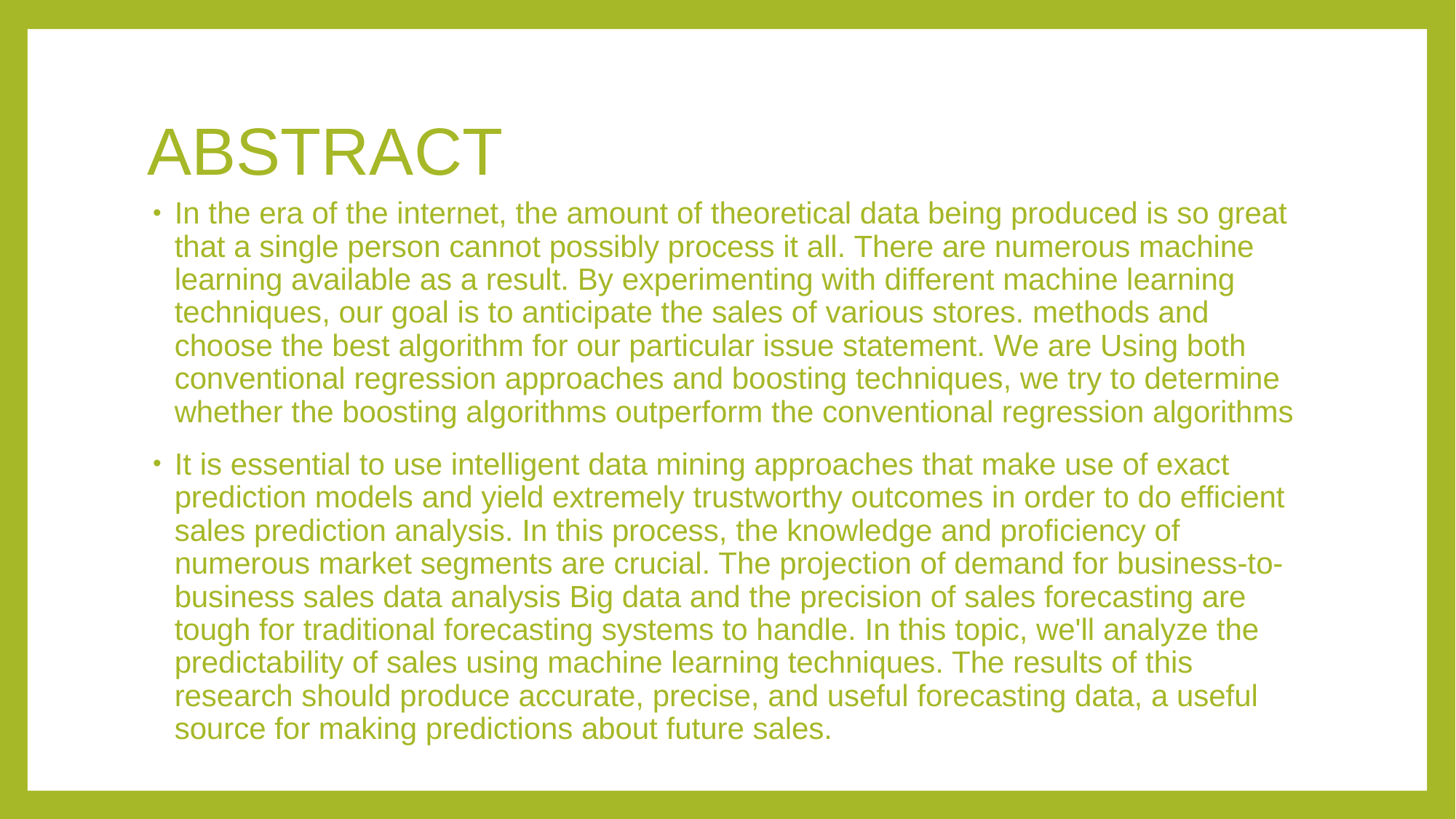

# ABSTRACT
In the era of the internet, the amount of theoretical data being produced is so great that a single person cannot possibly process it all. There are numerous machine learning available as a result. By experimenting with different machine learning techniques, our goal is to anticipate the sales of various stores. methods and choose the best algorithm for our particular issue statement. We are Using both conventional regression approaches and boosting techniques, we try to determine whether the boosting algorithms outperform the conventional regression algorithms
It is essential to use intelligent data mining approaches that make use of exact prediction models and yield extremely trustworthy outcomes in order to do efficient sales prediction analysis. In this process, the knowledge and proficiency of numerous market segments are crucial. The projection of demand for business-to-business sales data analysis Big data and the precision of sales forecasting are tough for traditional forecasting systems to handle. In this topic, we'll analyze the predictability of sales using machine learning techniques. The results of this research should produce accurate, precise, and useful forecasting data, a useful source for making predictions about future sales.